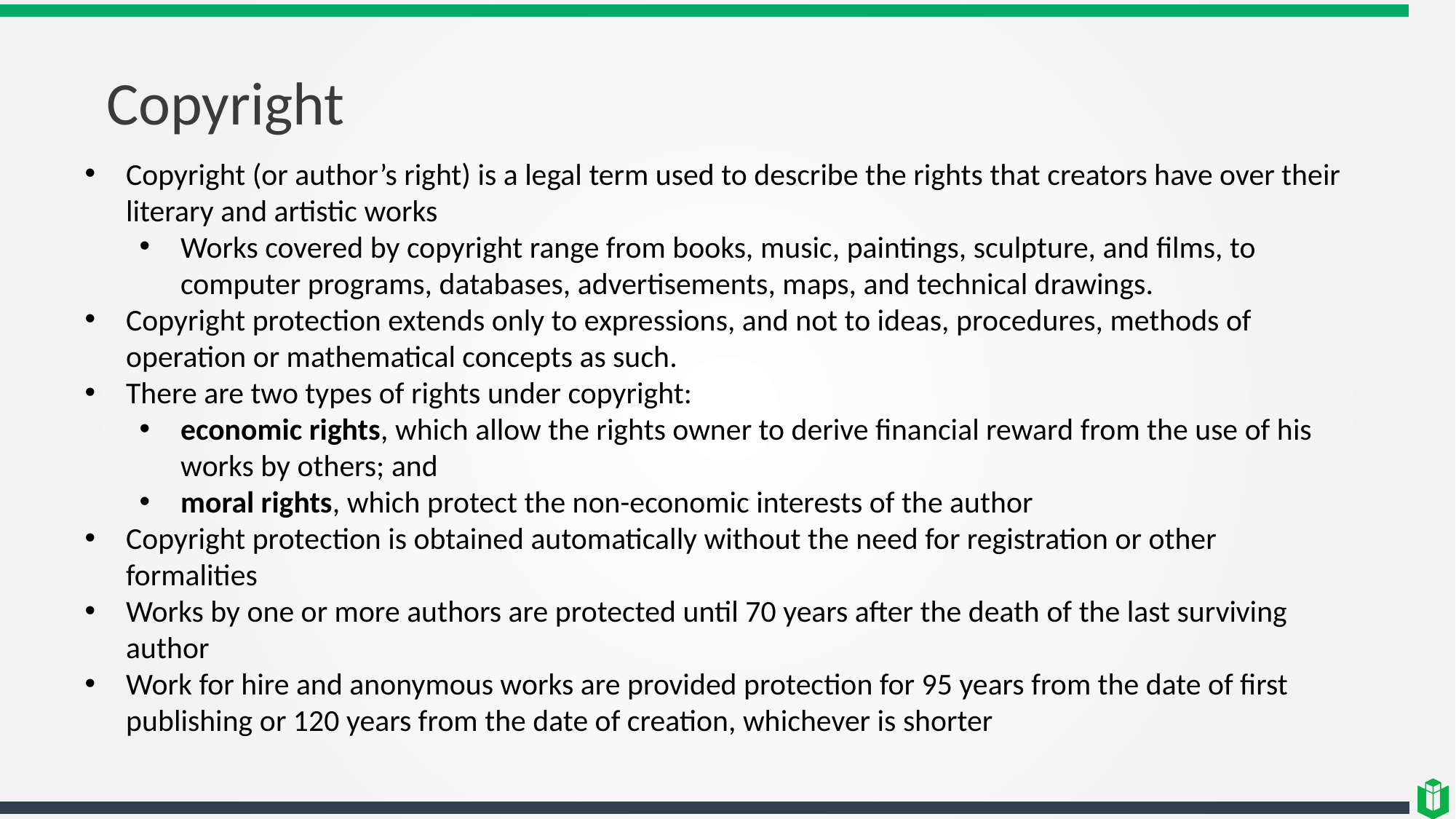

# Copyright
Copyright (or author’s right) is a legal term used to describe the rights that creators have over their literary and artistic works
Works covered by copyright range from books, music, paintings, sculpture, and films, to computer programs, databases, advertisements, maps, and technical drawings.
Copyright protection extends only to expressions, and not to ideas, procedures, methods of operation or mathematical concepts as such.
There are two types of rights under copyright:
economic rights, which allow the rights owner to derive financial reward from the use of his works by others; and
moral rights, which protect the non-economic interests of the author
Copyright protection is obtained automatically without the need for registration or other formalities
Works by one or more authors are protected until 70 years after the death of the last surviving author
Work for hire and anonymous works are provided protection for 95 years from the date of first publishing or 120 years from the date of creation, whichever is shorter